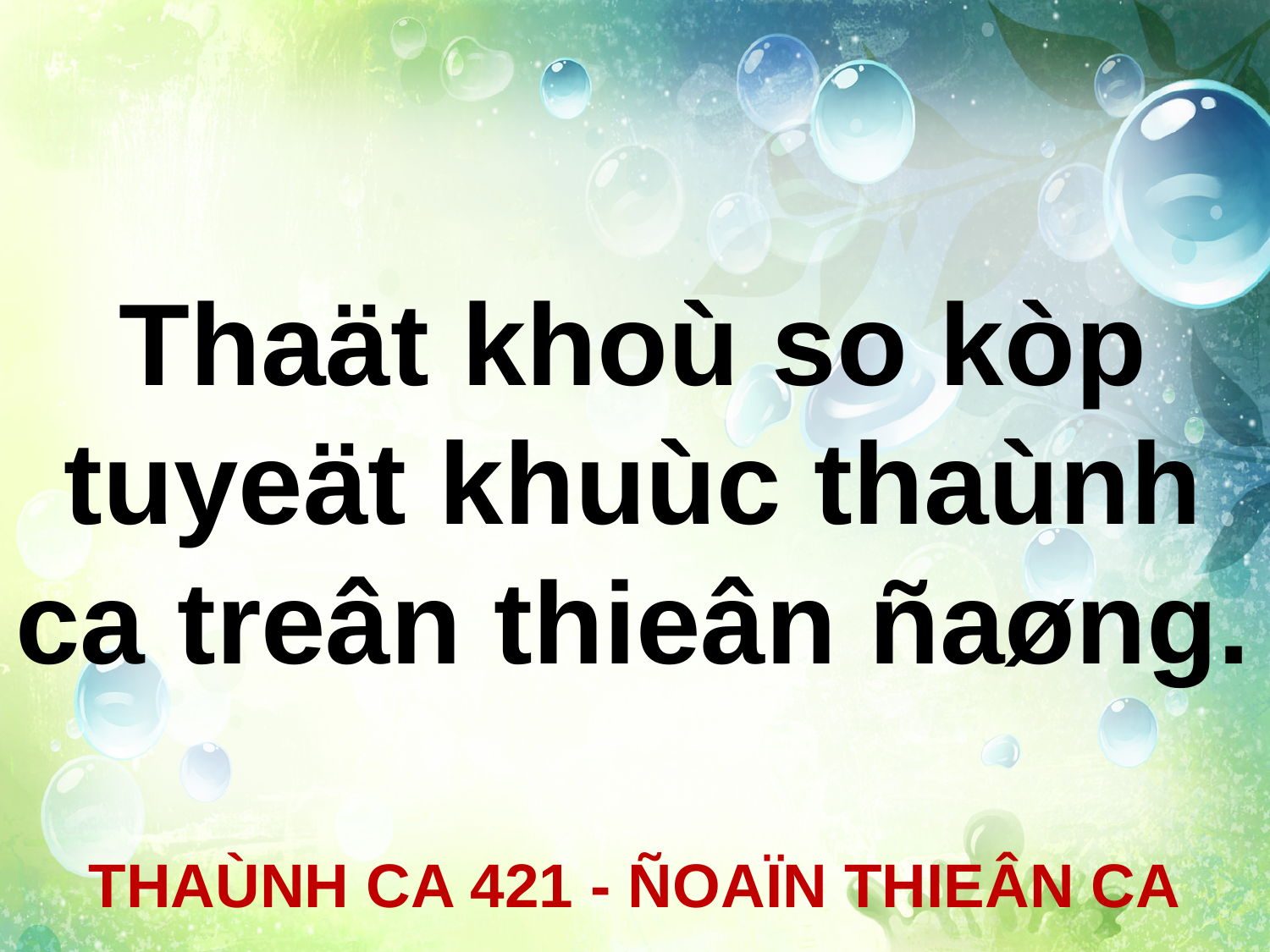

Thaät khoù so kòp tuyeät khuùc thaùnh ca treân thieân ñaøng.
THAÙNH CA 421 - ÑOAÏN THIEÂN CA